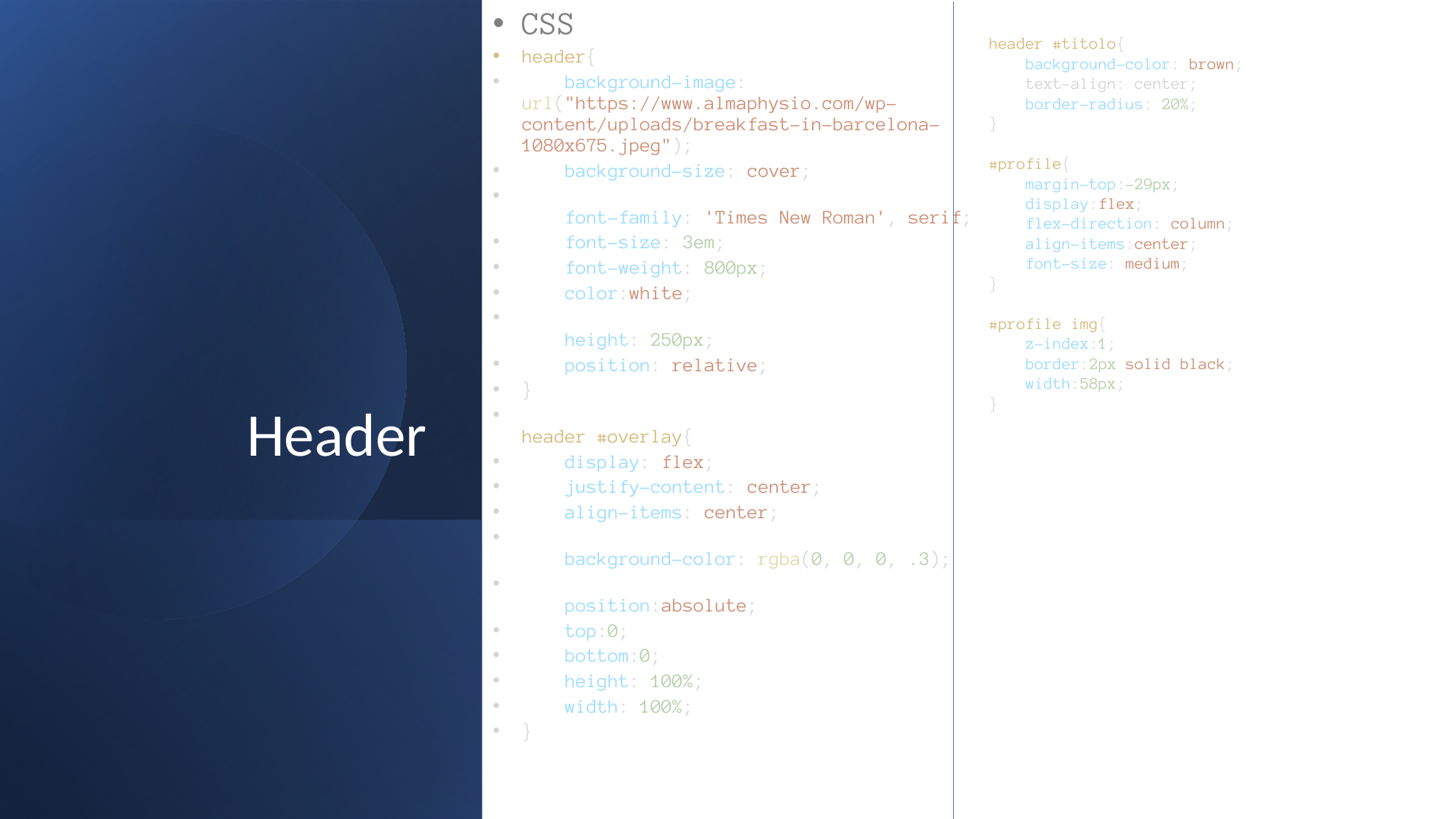

CSS
header{
    background-image: url("https://www.almaphysio.com/wp-content/uploads/breakfast-in-barcelona-1080x675.jpeg");
    background-size: cover;
    font-family: 'Times New Roman', serif;
    font-size: 3em;
    font-weight: 800px;
    color:white;
    height: 250px;
    position: relative;
}
header #overlay{
    display: flex;
    justify-content: center;
    align-items: center;
    background-color: rgba(0, 0, 0, .3);
    position:absolute;
    top:0;
    bottom:0;
    height: 100%;
    width: 100%;
}
header #titolo{
    background-color: brown;
    text-align: center;
    border-radius: 20%;
}
#profile{
    margin-top:-29px;
    display:flex;
    flex-direction: column;
    align-items:center;
    font-size: medium;
}
#profile img{
    z-index:1;
    border:2px solid black;
    width:58px;
}

# Header